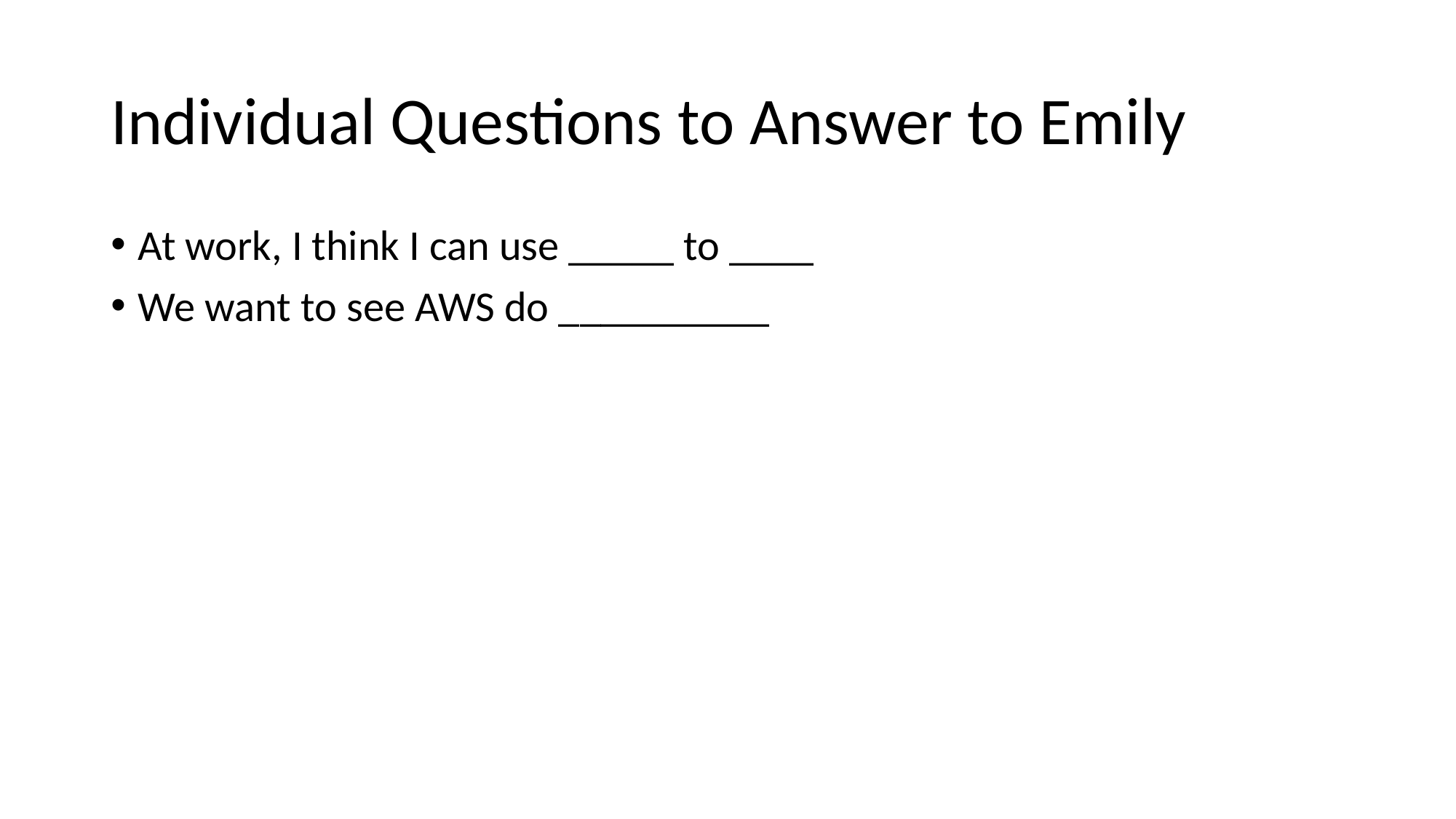

# Individual Questions to Answer to Emily
At work, I think I can use _____ to ____
We want to see AWS do __________